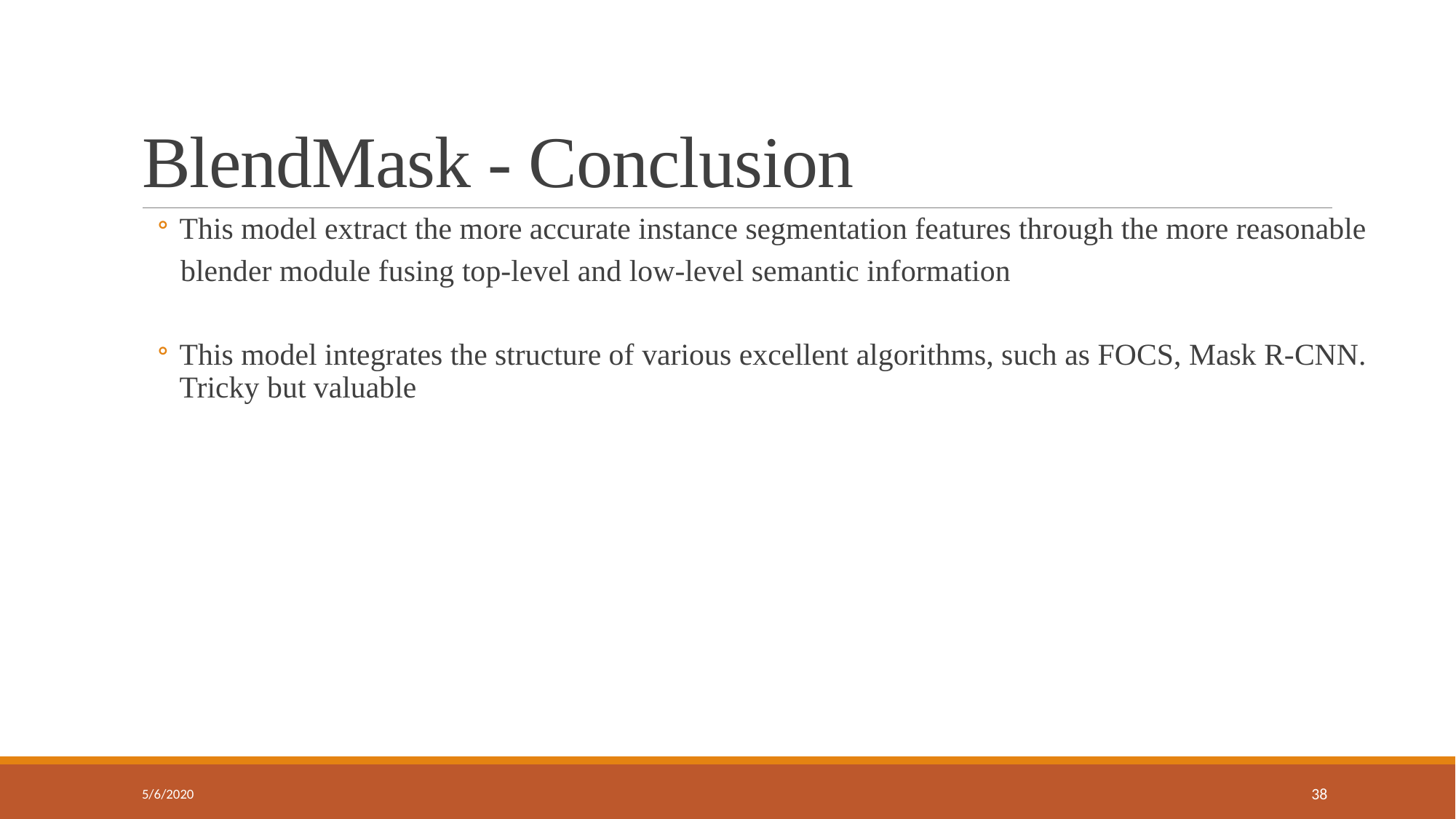

# BlendMask - Conclusion
This model extract the more accurate instance segmentation features through the more reasonable
   blender module fusing top-level and low-level semantic information

This model integrates the structure of various excellent algorithms, such as FOCS, Mask R-CNN. Tricky but valuable
5/6/2020
38